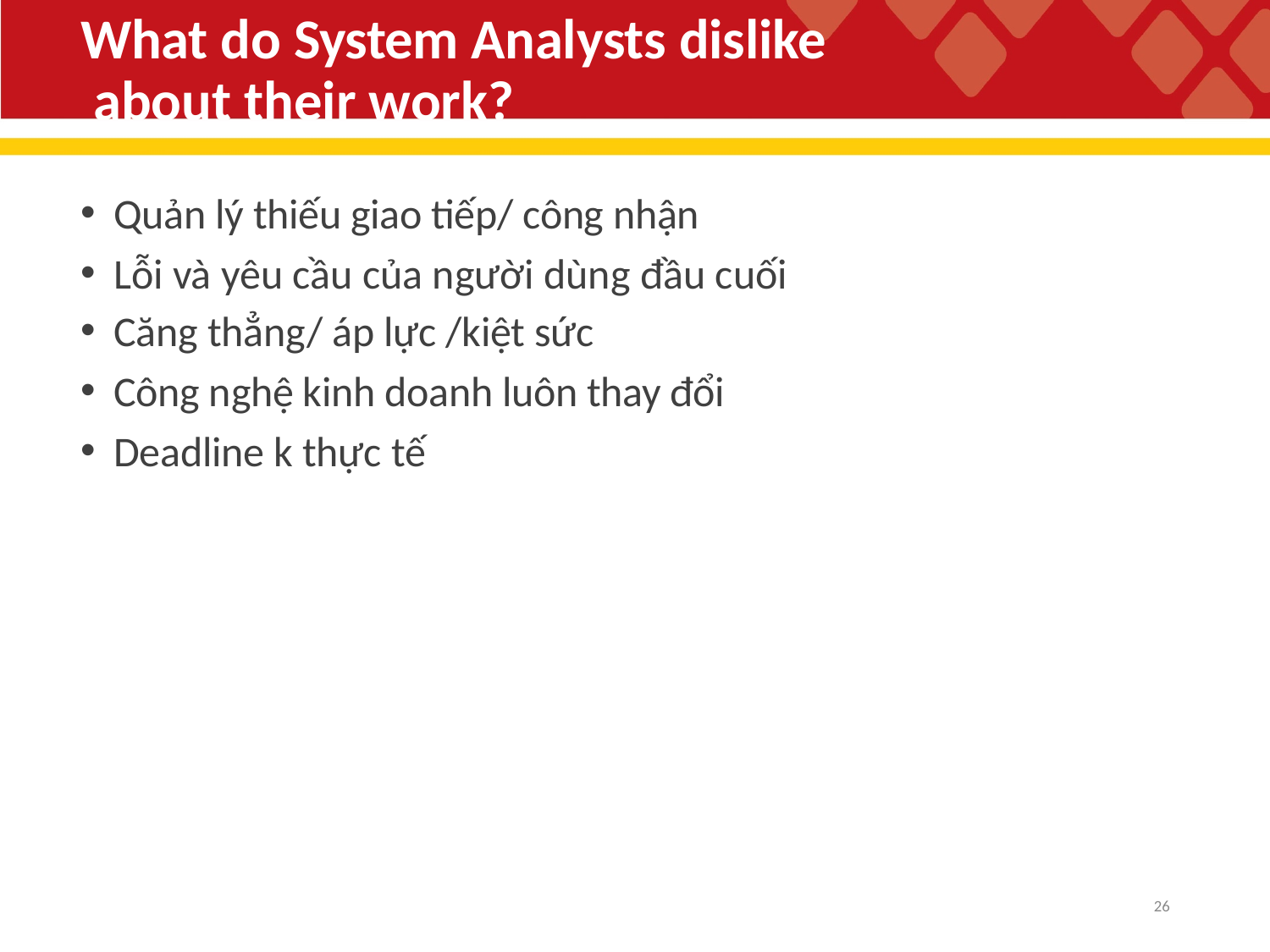

# What do System Analysts dislike  about their work?
Quản lý thiếu giao tiếp/ công nhận
Lỗi và yêu cầu của người dùng đầu cuối
Căng thẳng/ áp lực /kiệt sức
Công nghệ kinh doanh luôn thay đổi
Deadline k thực tế
26